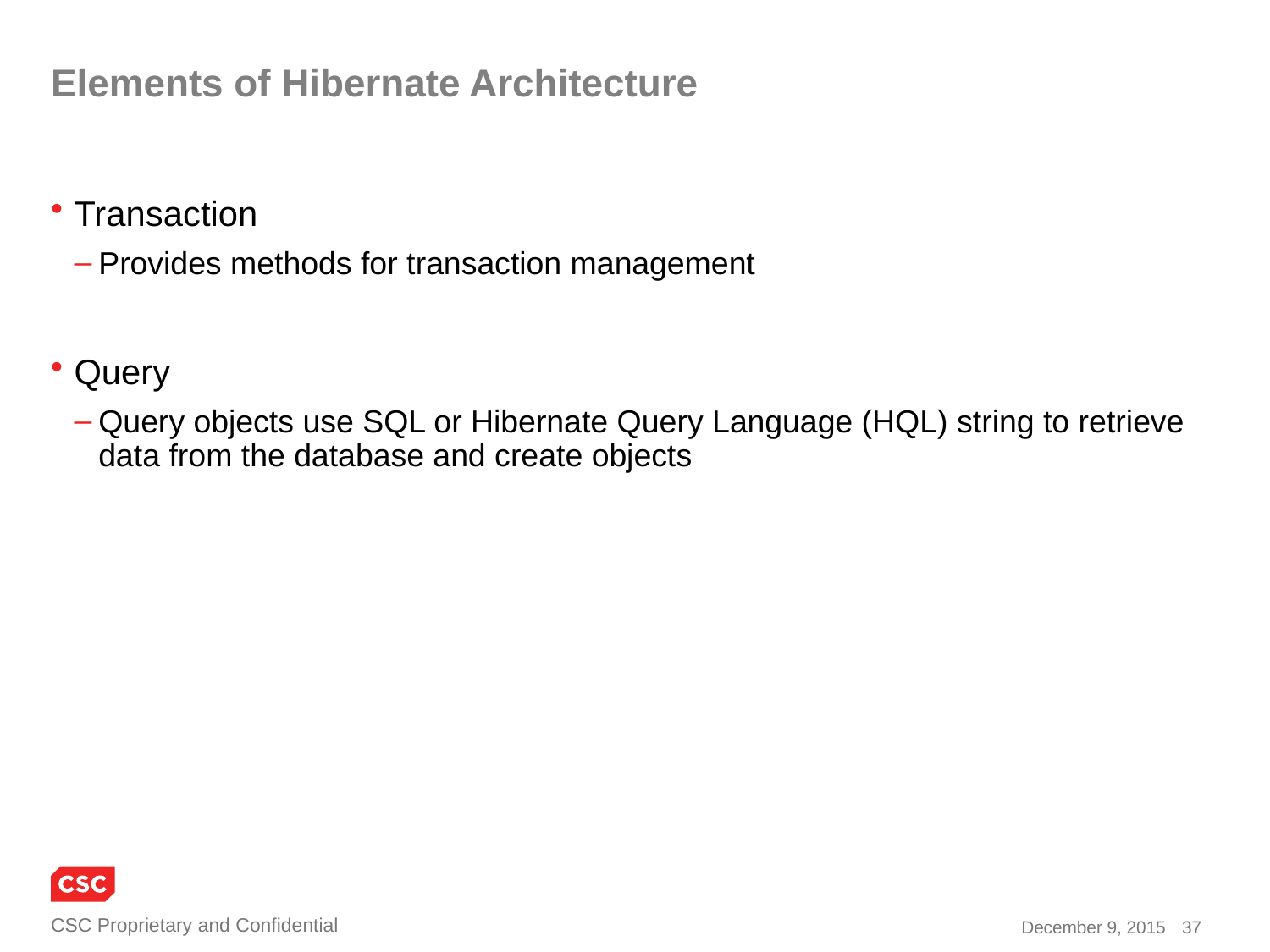

# Elements of Hibernate Architecture
Transaction
Provides methods for transaction management

Query
Query objects use SQL or Hibernate Query Language (HQL) string to retrieve data from the database and create objects